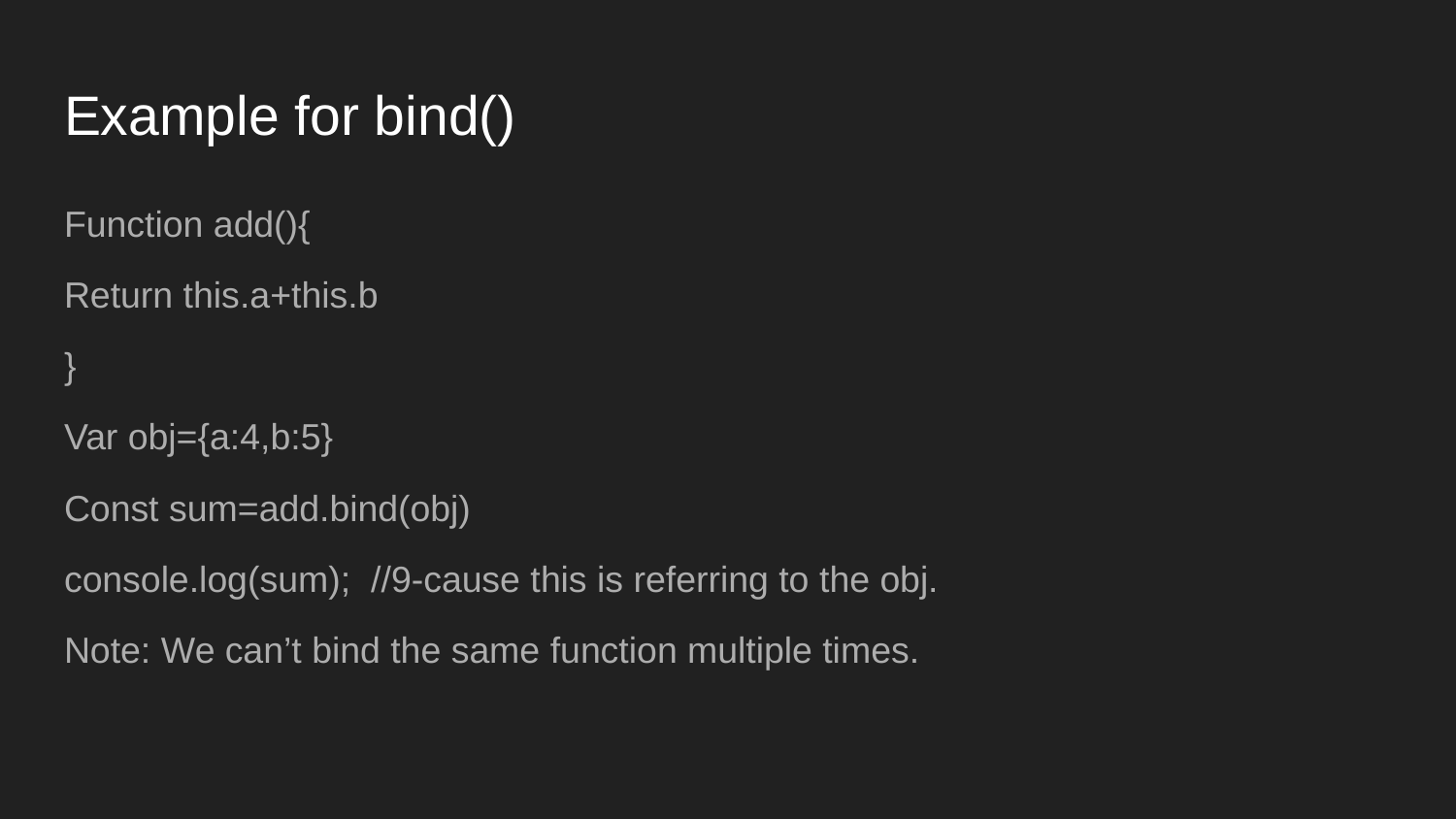

# Example for bind()
Function add(){
Return this.a+this.b
}
Var obj={a:4,b:5}
Const sum=add.bind(obj)
console.log(sum);  //9-cause this is referring to the obj.
Note: We can’t bind the same function multiple times.